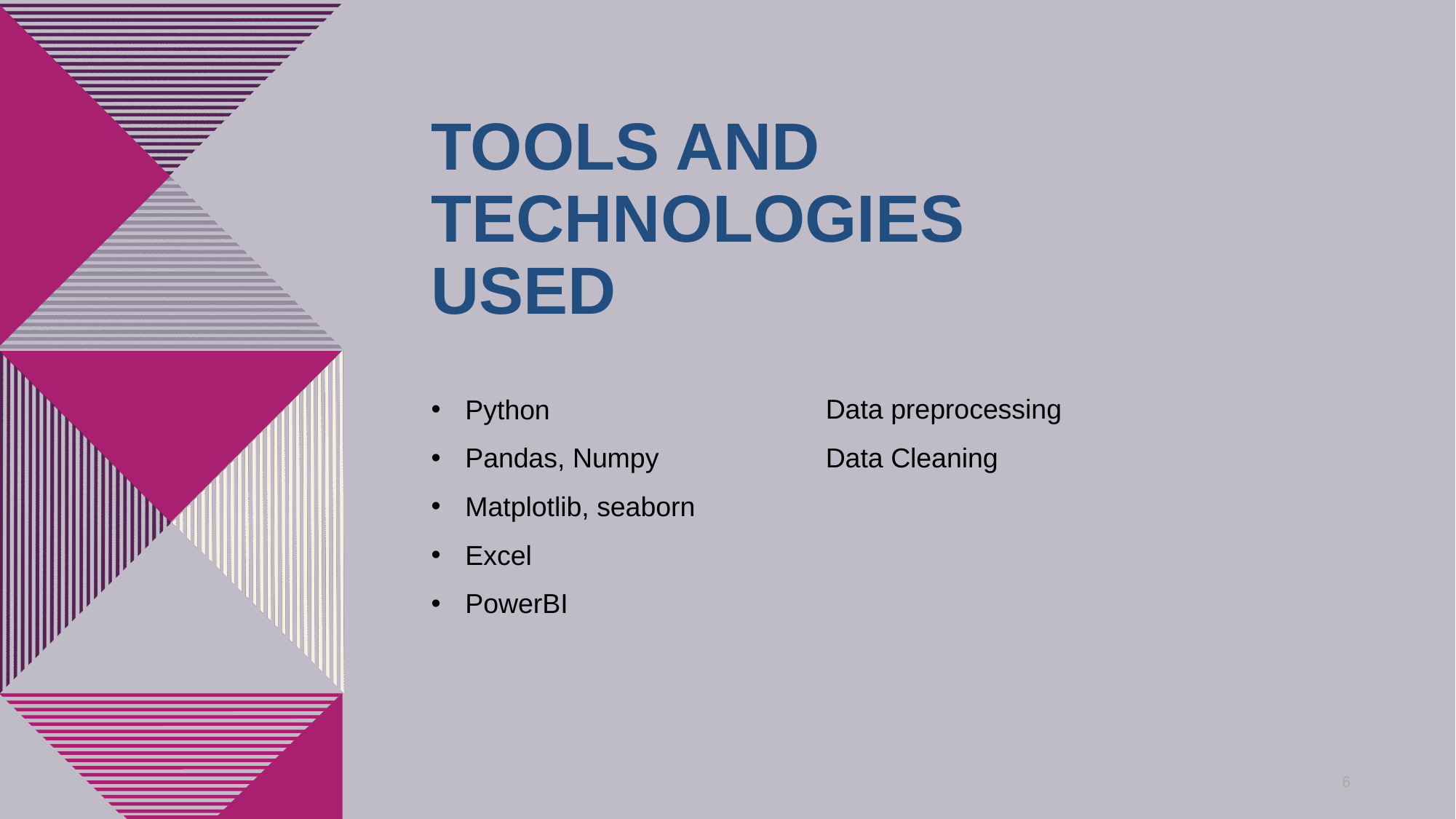

# Tools and technologies used
Data preprocessing
Data Cleaning
Python
Pandas, Numpy
Matplotlib, seaborn
Excel
PowerBI

6